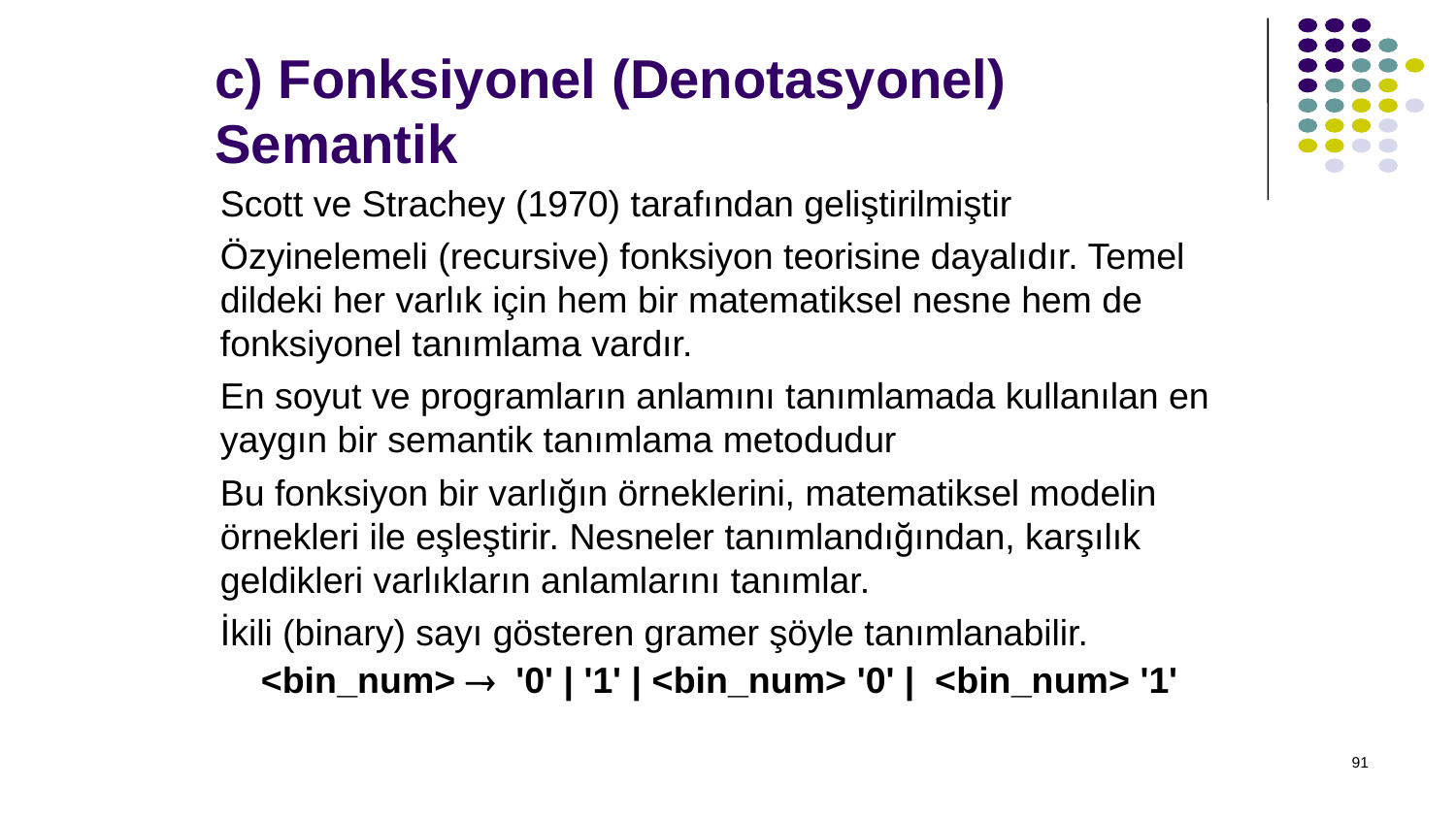

# c) Fonksiyonel (Denotasyonel) Semantik
Scott ve Strachey (1970) tarafından geliştirilmiştir
Özyinelemeli (recursive) fonksiyon teorisine dayalıdır. Temel dildeki her varlık için hem bir matematiksel nesne hem de fonksiyonel tanımlama vardır.
En soyut ve programların anlamını tanımlamada kullanılan en yaygın bir semantik tanımlama metodudur
Bu fonksiyon bir varlığın örneklerini, matematiksel modelin örnekleri ile eşleştirir. Nesneler tanımlandığından, karşılık geldikleri varlıkların anlamlarını tanımlar.
İkili (binary) sayı gösteren gramer şöyle tanımlanabilir.
    <bin_num> →  '0' | '1' | <bin_num> '0' |  <bin_num> '1'

91